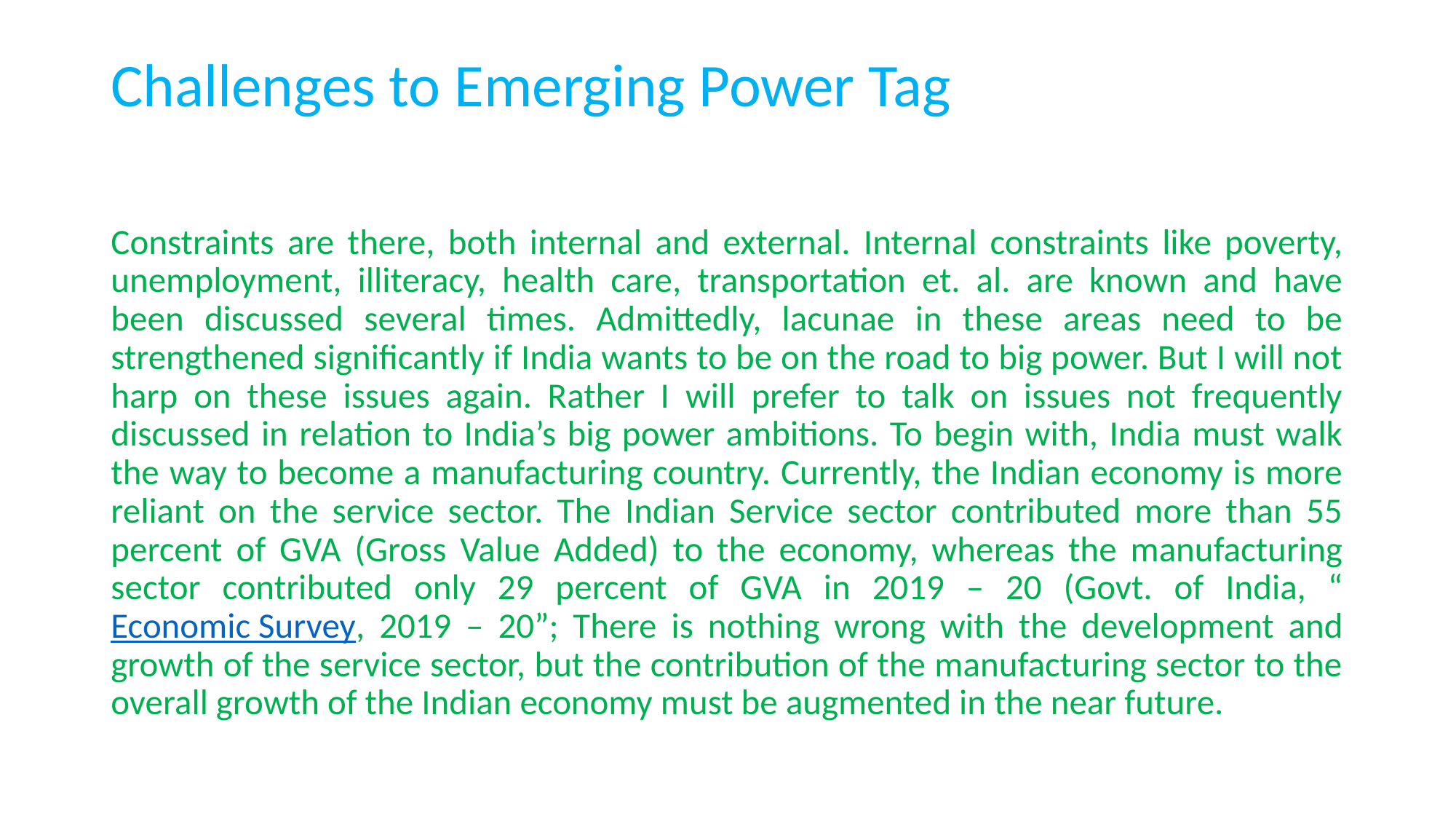

# Challenges to Emerging Power Tag
Constraints are there, both internal and external. Internal constraints like poverty, unemployment, illiteracy, health care, transportation et. al. are known and have been discussed several times. Admittedly, lacunae in these areas need to be strengthened significantly if India wants to be on the road to big power. But I will not harp on these issues again. Rather I will prefer to talk on issues not frequently discussed in relation to India’s big power ambitions. To begin with, India must walk the way to become a manufacturing country. Currently, the Indian economy is more reliant on the service sector. The Indian Service sector contributed more than 55 percent of GVA (Gross Value Added) to the economy, whereas the manufacturing sector contributed only 29 percent of GVA in 2019 – 20 (Govt. of India, “Economic Survey, 2019 – 20”; There is nothing wrong with the development and growth of the service sector, but the contribution of the manufacturing sector to the overall growth of the Indian economy must be augmented in the near future.